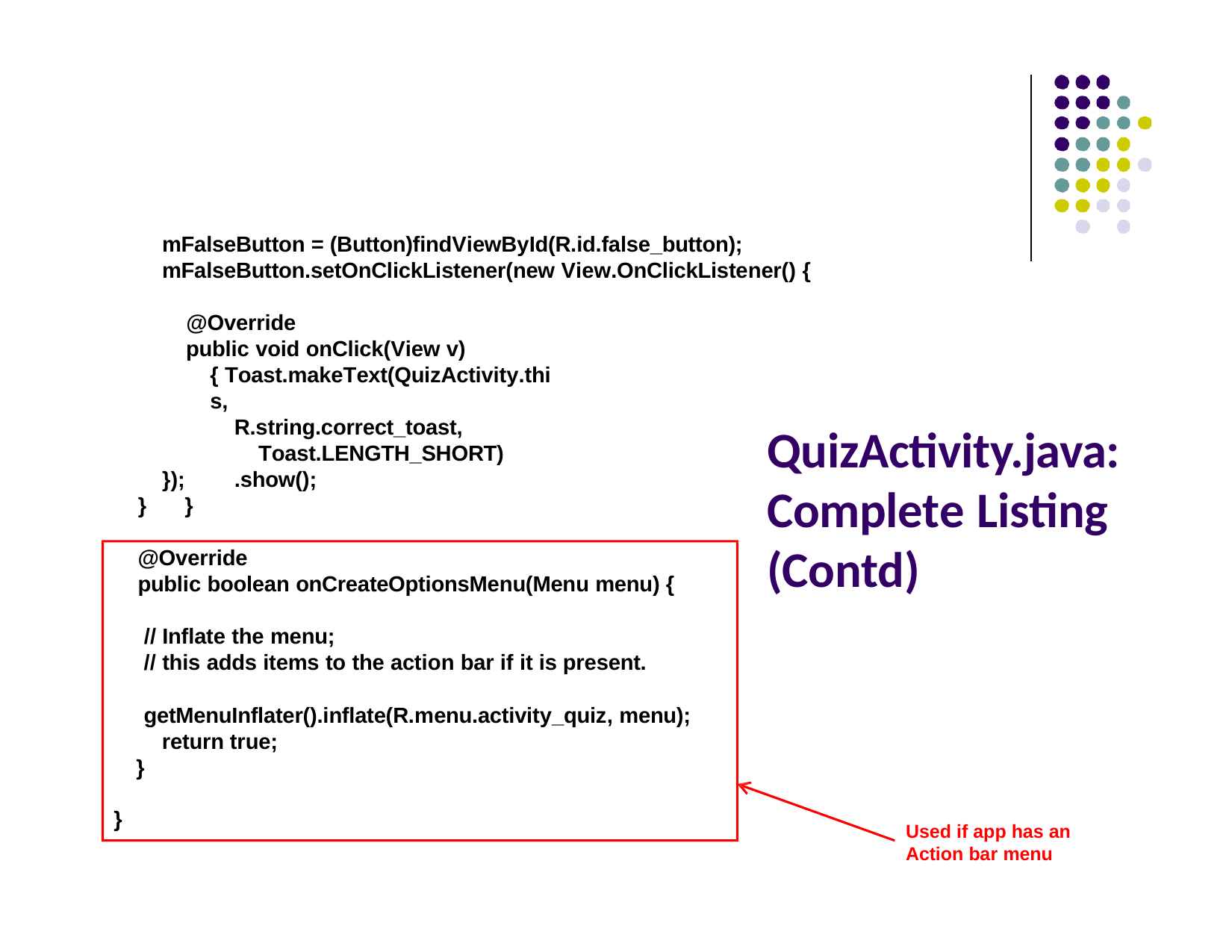

mFalseButton = (Button)findViewById(R.id.false_button); mFalseButton.setOnClickListener(new View.OnClickListener() {
@Override
public void onClick(View v) { Toast.makeText(QuizActivity.this,
R.string.correct_toast, Toast.LENGTH_SHORT)
.show();
}
QuizActivity.java: Complete Listing (Contd)
});
}

@Override
public boolean onCreateOptionsMenu(Menu menu) {
// Inflate the menu;
// this adds items to the action bar if it is present.

getMenuInflater().inflate(R.menu.activity_quiz, menu); return true;
}

}
Used if app has an Action bar menu